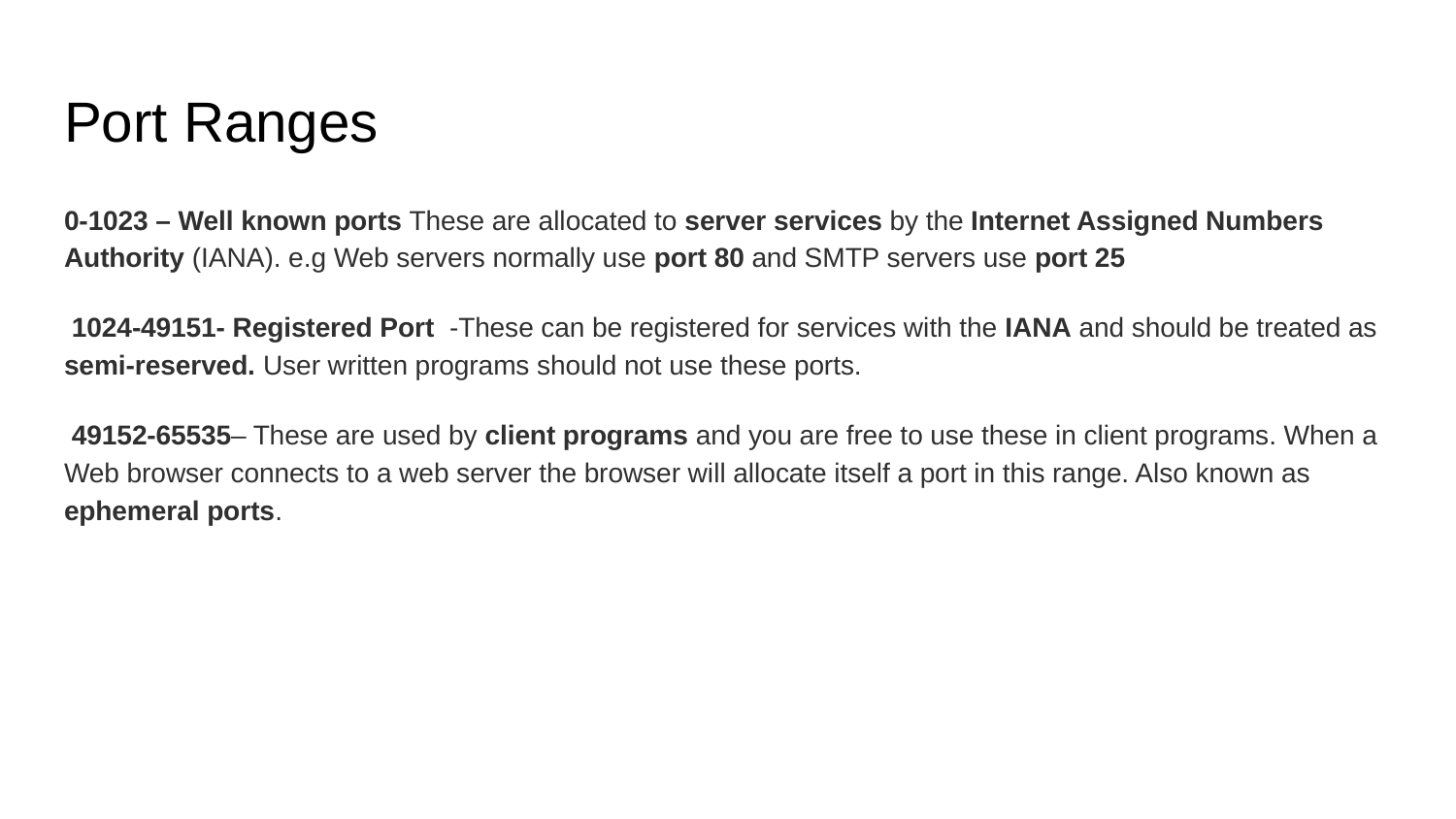

# Port Ranges
0-1023 – Well known ports These are allocated to server services by the Internet Assigned Numbers Authority (IANA). e.g Web servers normally use port 80 and SMTP servers use port 25
 1024-49151- Registered Port  -These can be registered for services with the IANA and should be treated as semi-reserved. User written programs should not use these ports.
 49152-65535– These are used by client programs and you are free to use these in client programs. When a Web browser connects to a web server the browser will allocate itself a port in this range. Also known as ephemeral ports.